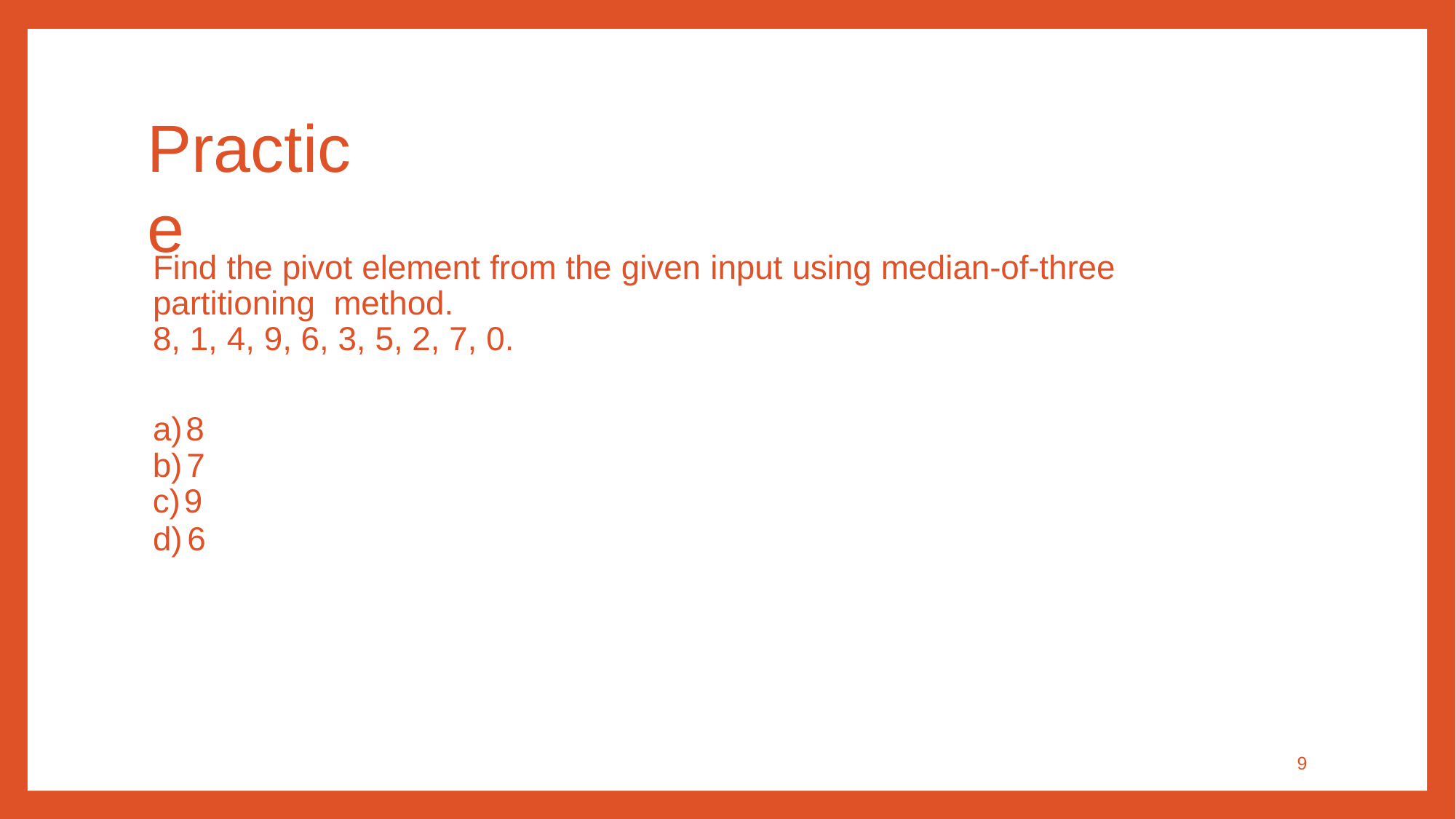

# Practice
Find the pivot element from the given input using median-of-three partitioning  method.
8, 1, 4, 9, 6, 3, 5, 2, 7, 0.

8
7
9
6
9